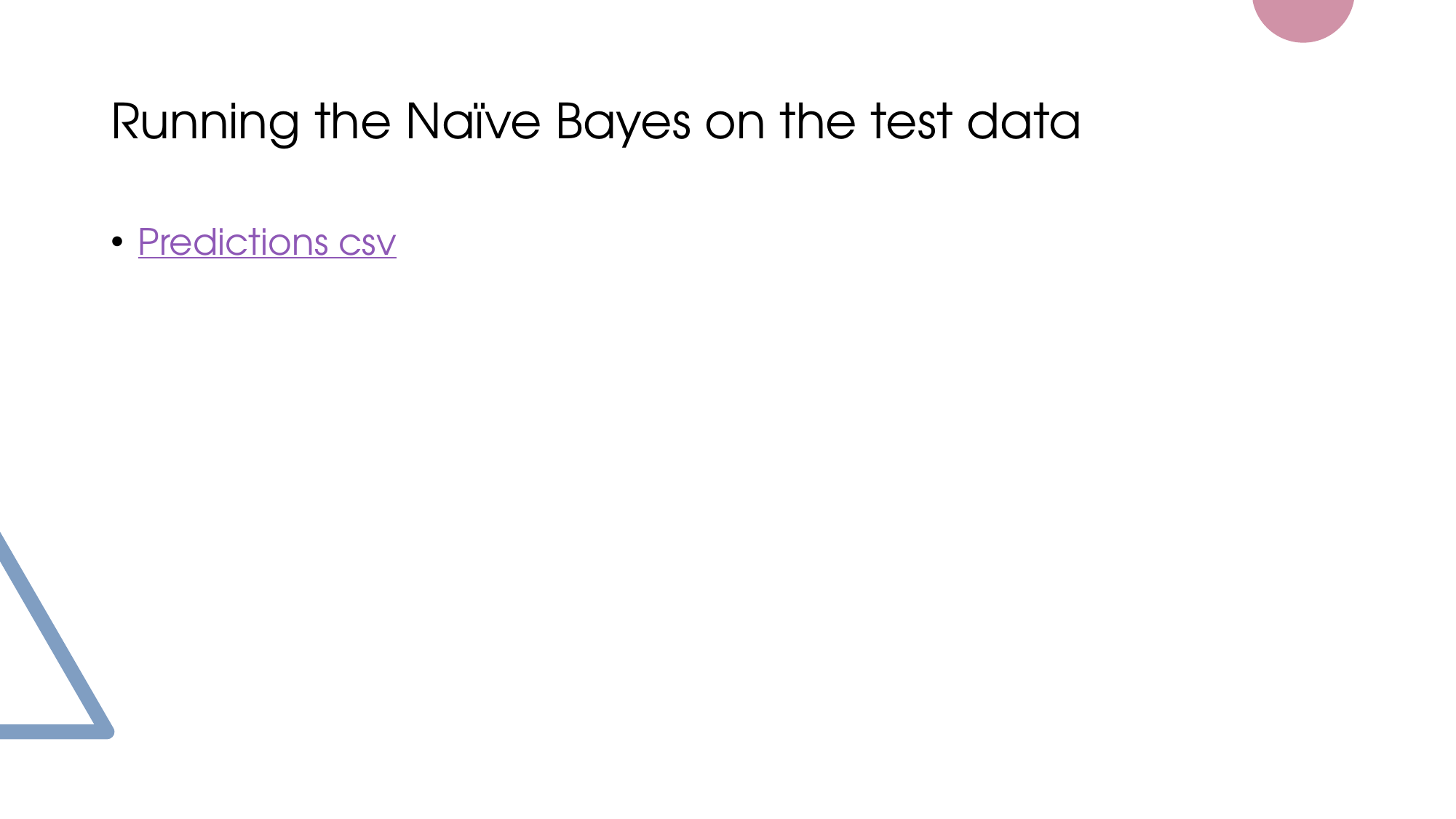

# Running the Naïve Bayes on the test data
Predictions csv